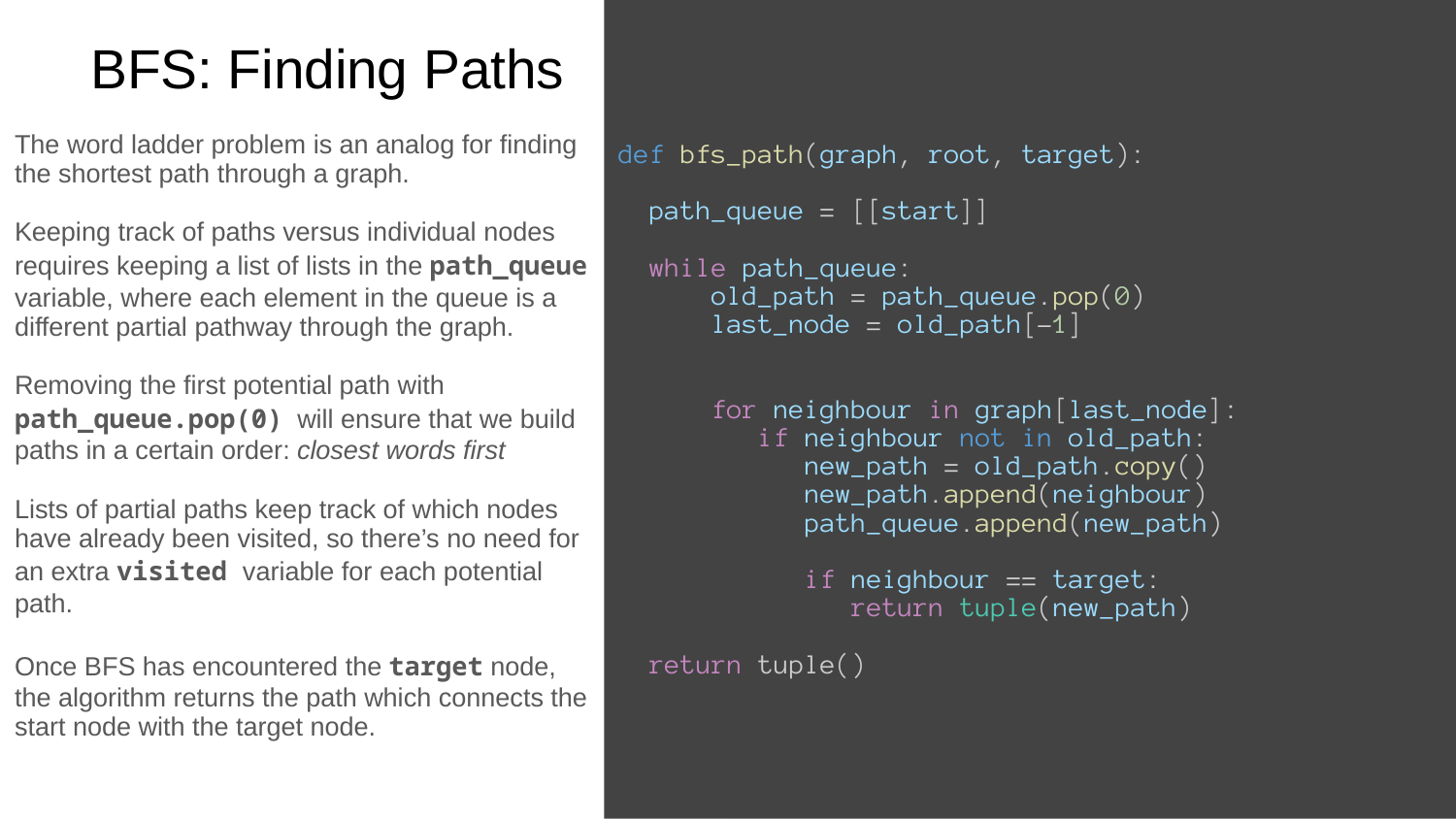

def bfs_path(graph, root, target):

  path_queue = [[start]]

  while path_queue:
      old_path = path_queue.pop(0)
      last_node = old_path[-1]

      for neighbour in graph[last_node]:
         if neighbour not in old_path:
            new_path = old_path.copy()
            new_path.append(neighbour)
            path_queue.append(new_path)

            if neighbour == target:
               return tuple(new_path)

  return tuple()
# BFS: Finding Paths
The word ladder problem is an analog for finding the shortest path through a graph.

Keeping track of paths versus individual nodes requires keeping a list of lists in the path_queue variable, where each element in the queue is a different partial pathway through the graph.

Removing the first potential path with path_queue.pop(0)  will ensure that we build paths in a certain order: closest words first

Lists of partial paths keep track of which nodes have already been visited, so there’s no need for an extra visited variable for each potential path.

Once BFS has encountered the target node, the algorithm returns the path which connects the start node with the target node.